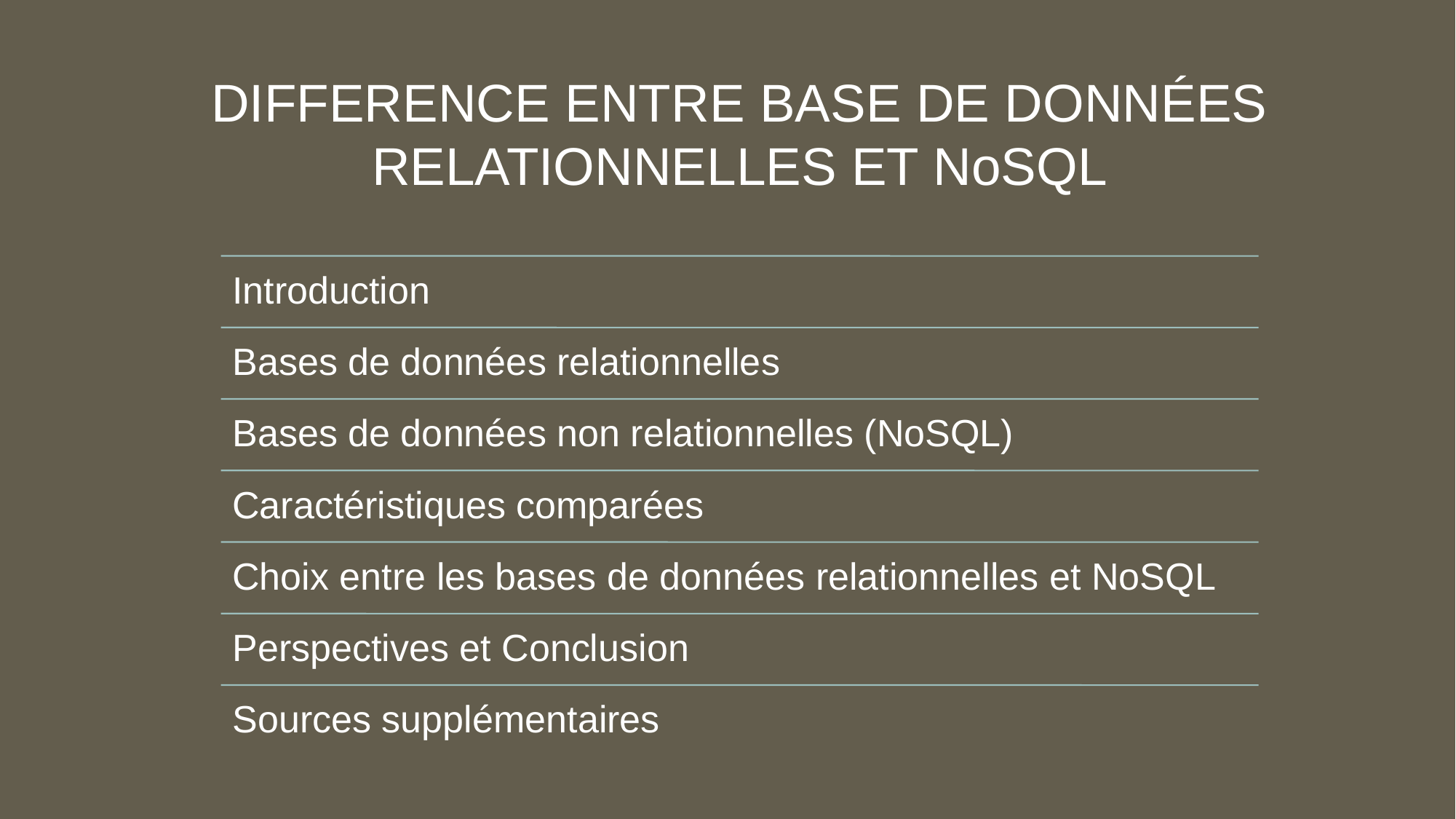

DIFFERENCE ENTRE BASE DE DONNÉES RELATIONNELLES ET NoSQL
Introduction
Bases de données relationnelles
Bases de données non relationnelles (NoSQL)
Caractéristiques comparées
Choix entre les bases de données relationnelles et NoSQL
Perspectives et Conclusion
Sources supplémentaires